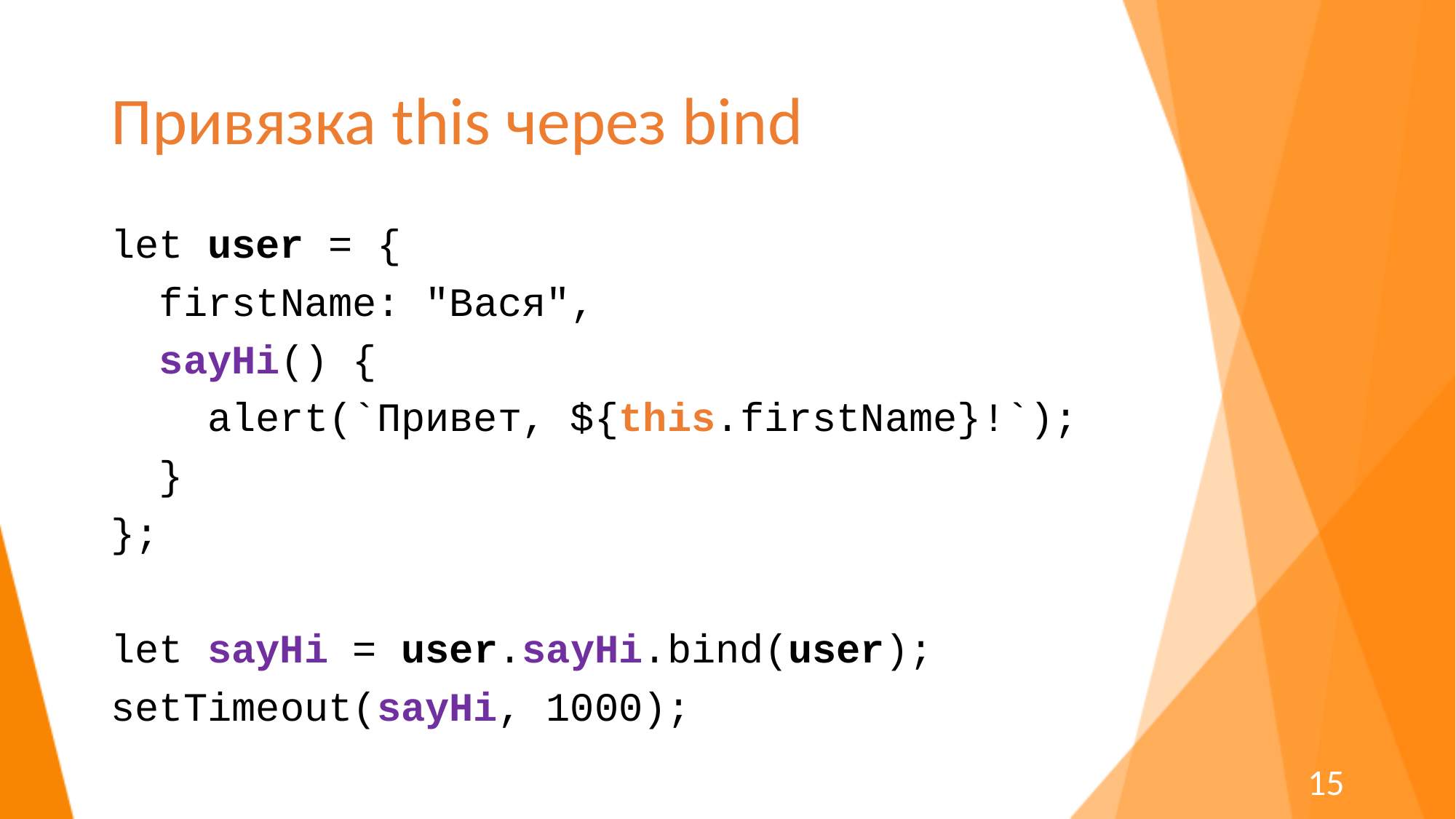

# Привязка this через bind
let user = {
  firstName: "Вася",
  sayHi() {
    alert(`Привет, ${this.firstName}!`);
  }
};

let sayHi = user.sayHi.bind(user);
setTimeout(sayHi, 1000);
15